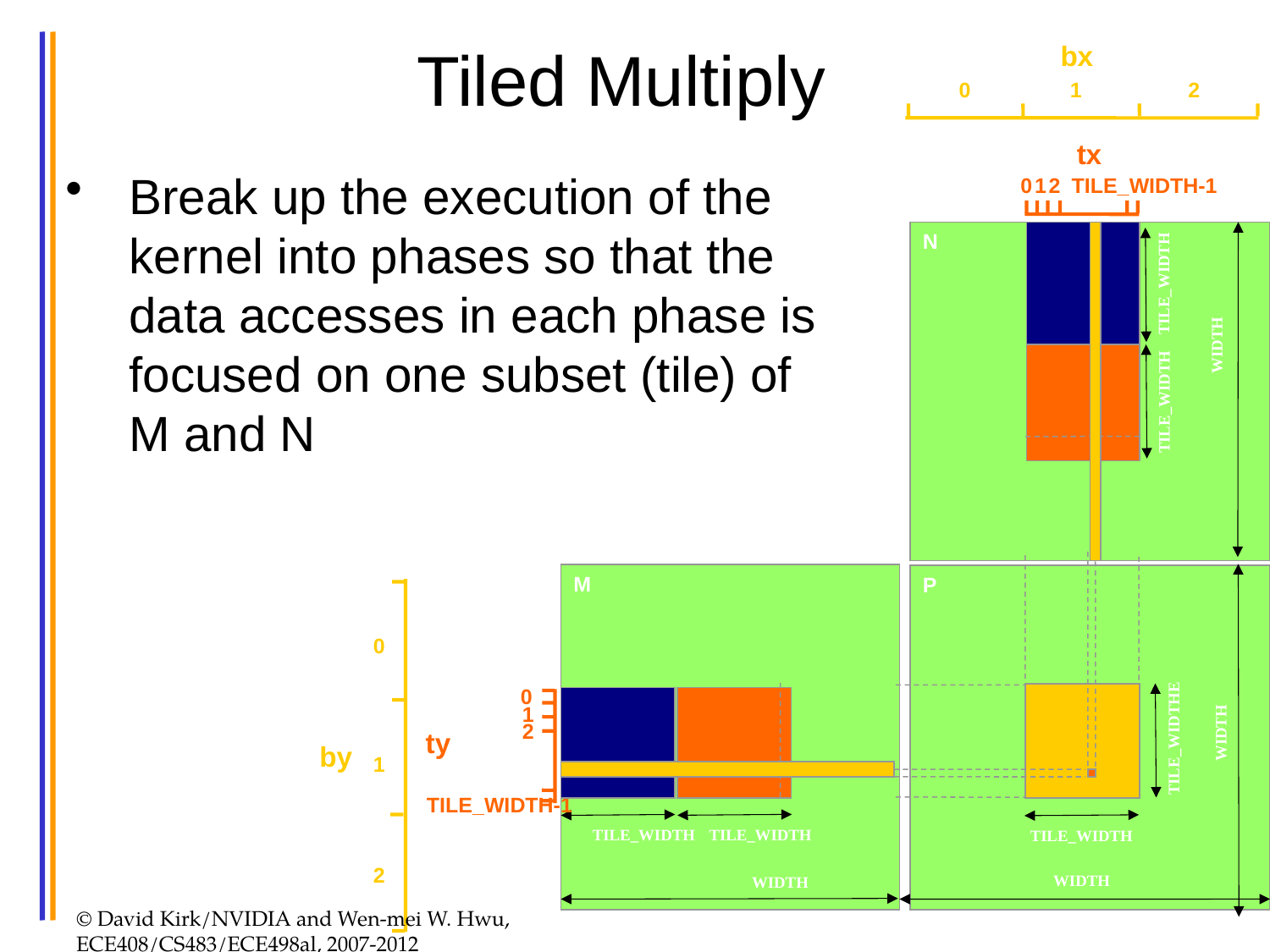

bx
0
1
2

tx
TILE_WIDTH-1
0
1
2

N

TILE_WIDTH

WIDTH

TILE_WIDTH

M
P

0
0

1

2

ty
WIDTH

TILE_WIDTHE

by
1

TILE_WIDTH-1

TILE_WIDTH
TILE_WIDTH
TILE_WIDTH
2
WIDTH
WIDTH

# Tiled Multiply
Break up the execution of the kernel into phases so that the data accesses in each phase is focused on one subset (tile) of M and N
12
© David Kirk/NVIDIA and Wen-mei W. Hwu, ECE408/CS483/ECE498al, 2007-2012